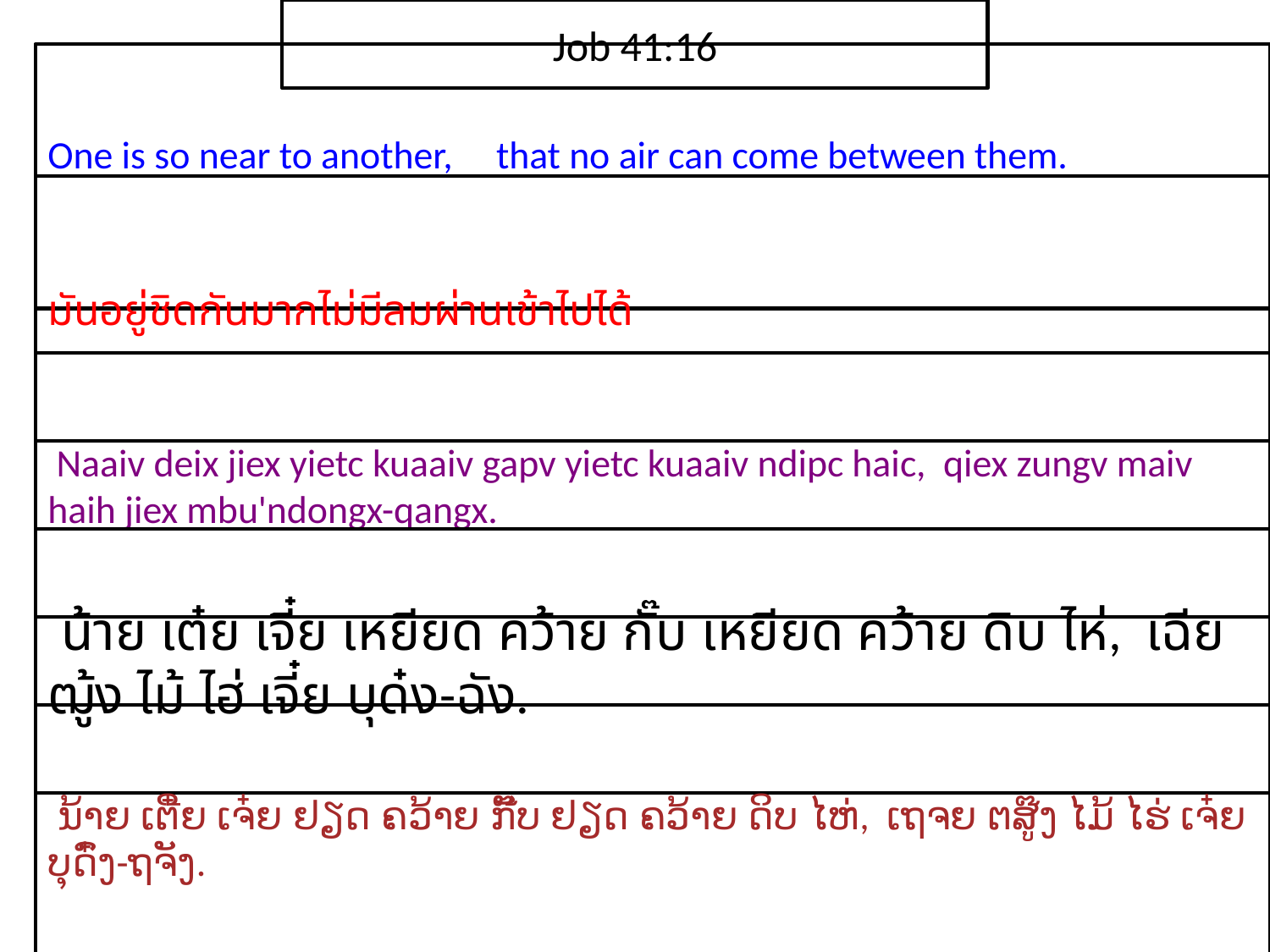

Job 41:16
One is so near to another,     that no air can come between them.
มัน​อยู่​ชิด​กัน​มากไม่​มี​ลม​ผ่าน​เข้า​ไป​ได้
 Naaiv deix jiex yietc kuaaiv gapv yietc kuaaiv ndipc haic,  qiex zungv maiv haih jiex mbu'ndongx-qangx.
 น้าย เต๋ย เจี๋ย เหยียด คว้าย กั๊บ เหยียด คว้าย ดิบ ไห่,  เฉีย ฒู้ง ไม้ ไฮ่ เจี๋ย บุด๋ง-ฉัง.
 ນ້າຍ ເຕີ໋ຍ ເຈ໋ຍ ຢຽດ ຄວ້າຍ ກັ໊ບ ຢຽດ ຄວ້າຍ ດິບ ໄຫ່,  ເຖຈຍ ຕສູ໊ງ ໄມ້ ໄຮ່ ເຈ໋ຍ ບຸດົ໋ງ-ຖຈັງ.